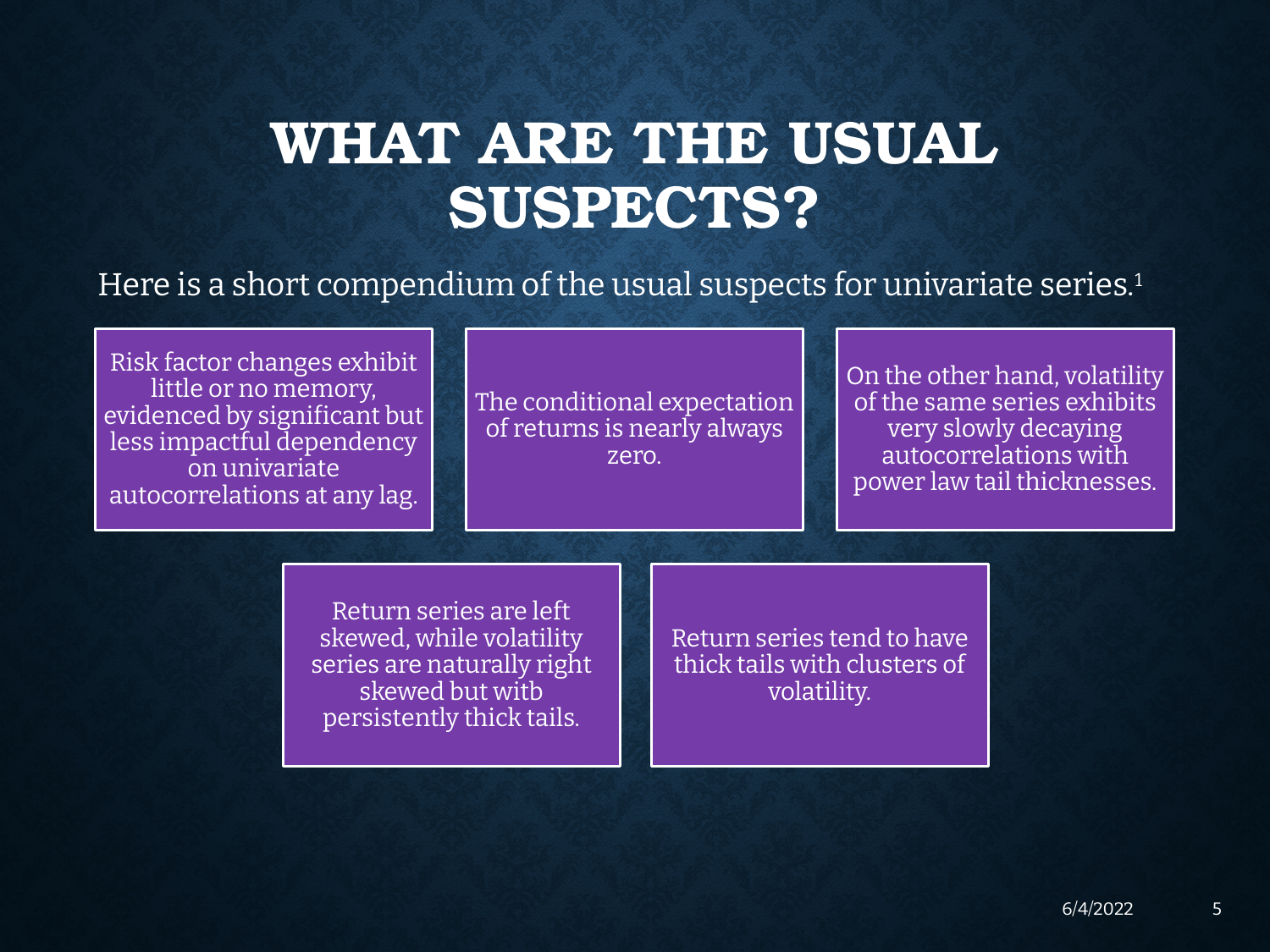

# What are the usual suspects?
Here is a short compendium of the usual suspects for univariate series.1
Risk factor changes exhibit little or no memory, evidenced by significant but less impactful dependency on univariate autocorrelations at any lag.
The conditional expectation of returns is nearly always zero.
On the other hand, volatility of the same series exhibits very slowly decaying autocorrelations with power law tail thicknesses.
Return series are left skewed, while volatility series are naturally right skewed but witb persistently thick tails.
Return series tend to have thick tails with clusters of volatility.
6/4/2022
5